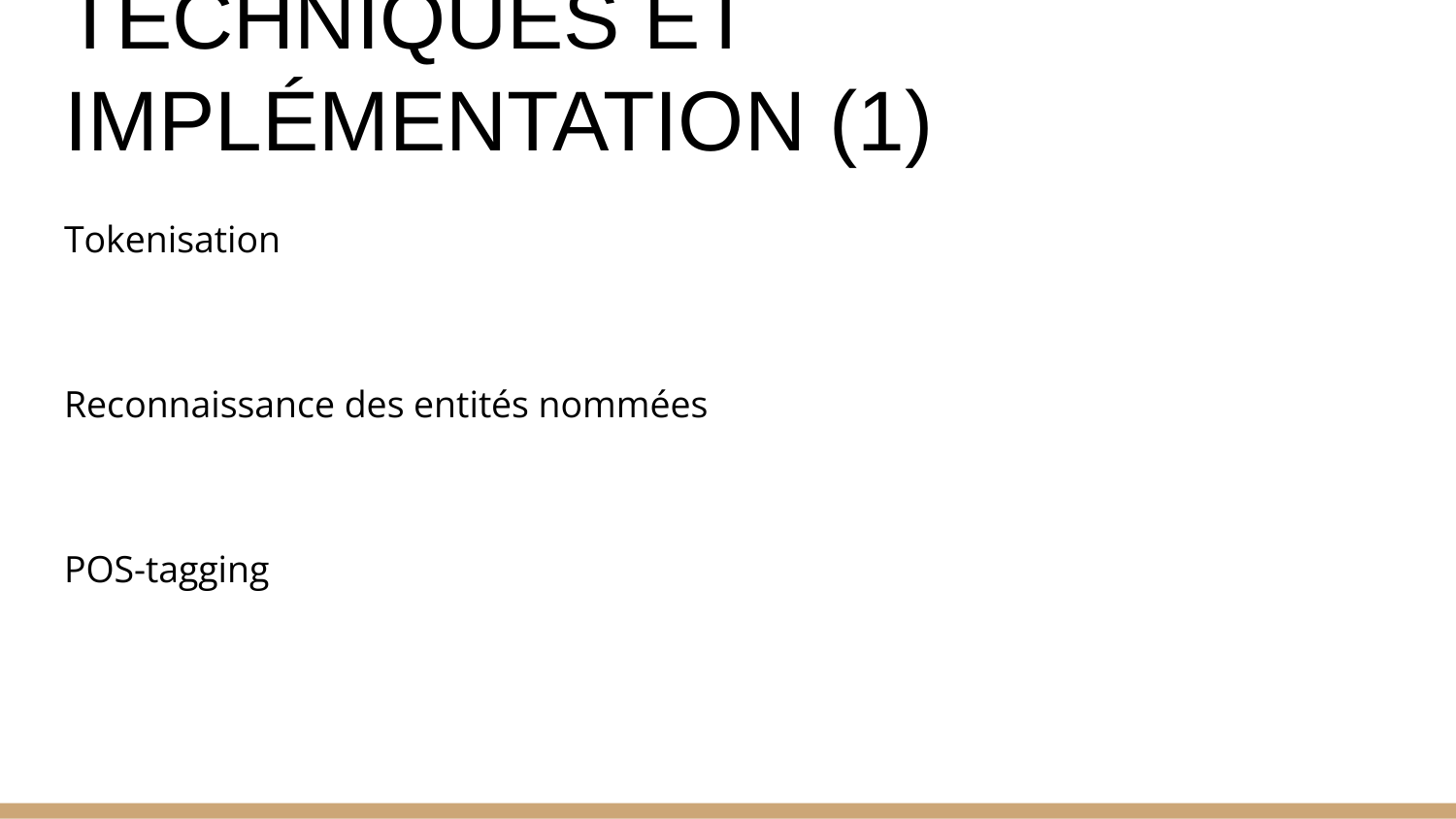

# TECHNIQUES ET IMPLÉMENTATION (1)
Tokenisation

Reconnaissance des entités nommées

POS-tagging